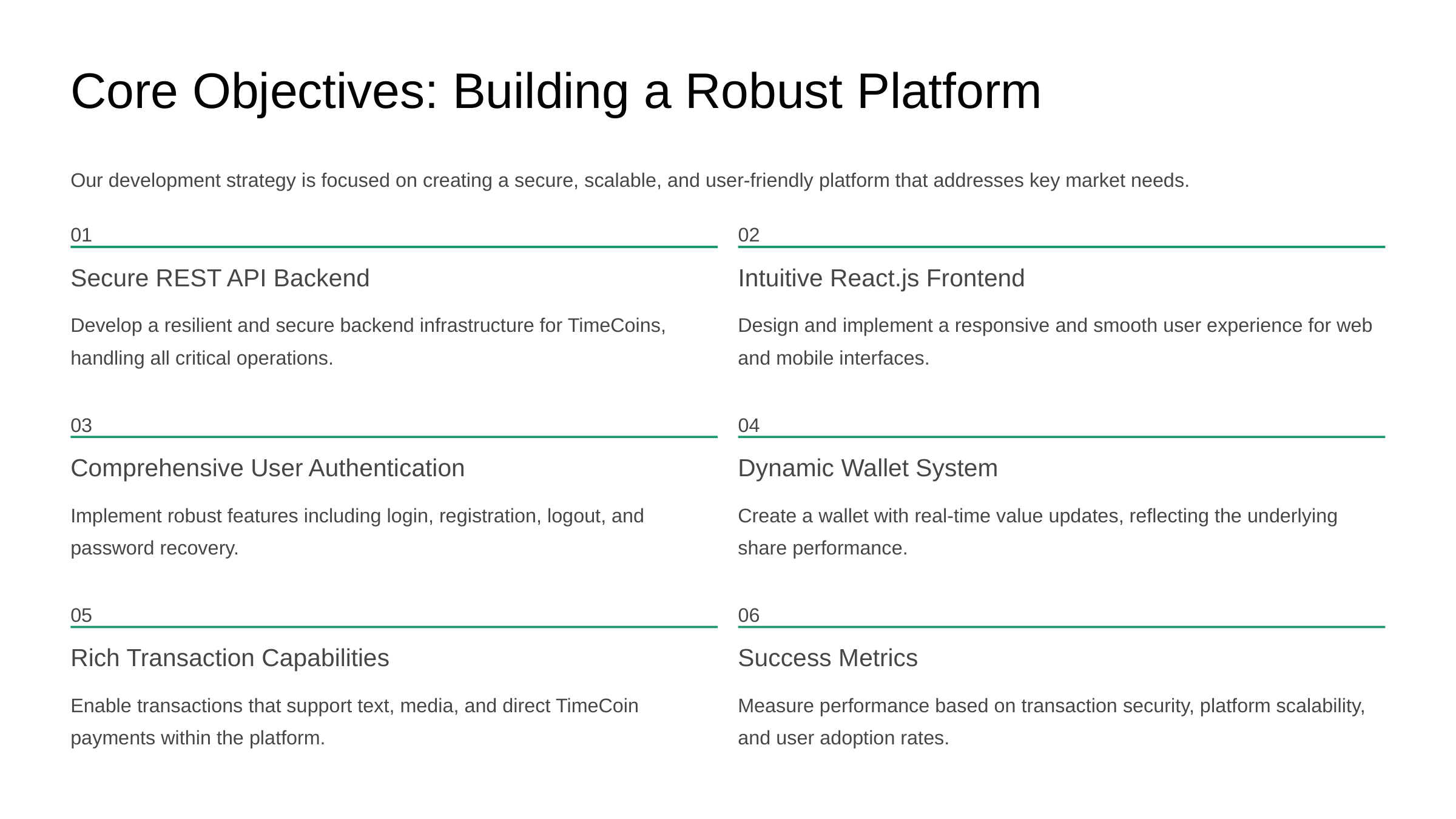

Core Objectives: Building a Robust Platform
Our development strategy is focused on creating a secure, scalable, and user-friendly platform that addresses key market needs.
01
02

Secure REST API Backend
Intuitive React.js Frontend
Develop a resilient and secure backend infrastructure for TimeCoins, handling all critical operations.
Design and implement a responsive and smooth user experience for web and mobile interfaces.
03
04

Comprehensive User Authentication
Dynamic Wallet System
Implement robust features including login, registration, logout, and password recovery.
Create a wallet with real-time value updates, reflecting the underlying share performance.
05
06

Rich Transaction Capabilities
Success Metrics
Enable transactions that support text, media, and direct TimeCoin payments within the platform.
Measure performance based on transaction security, platform scalability, and user adoption rates.